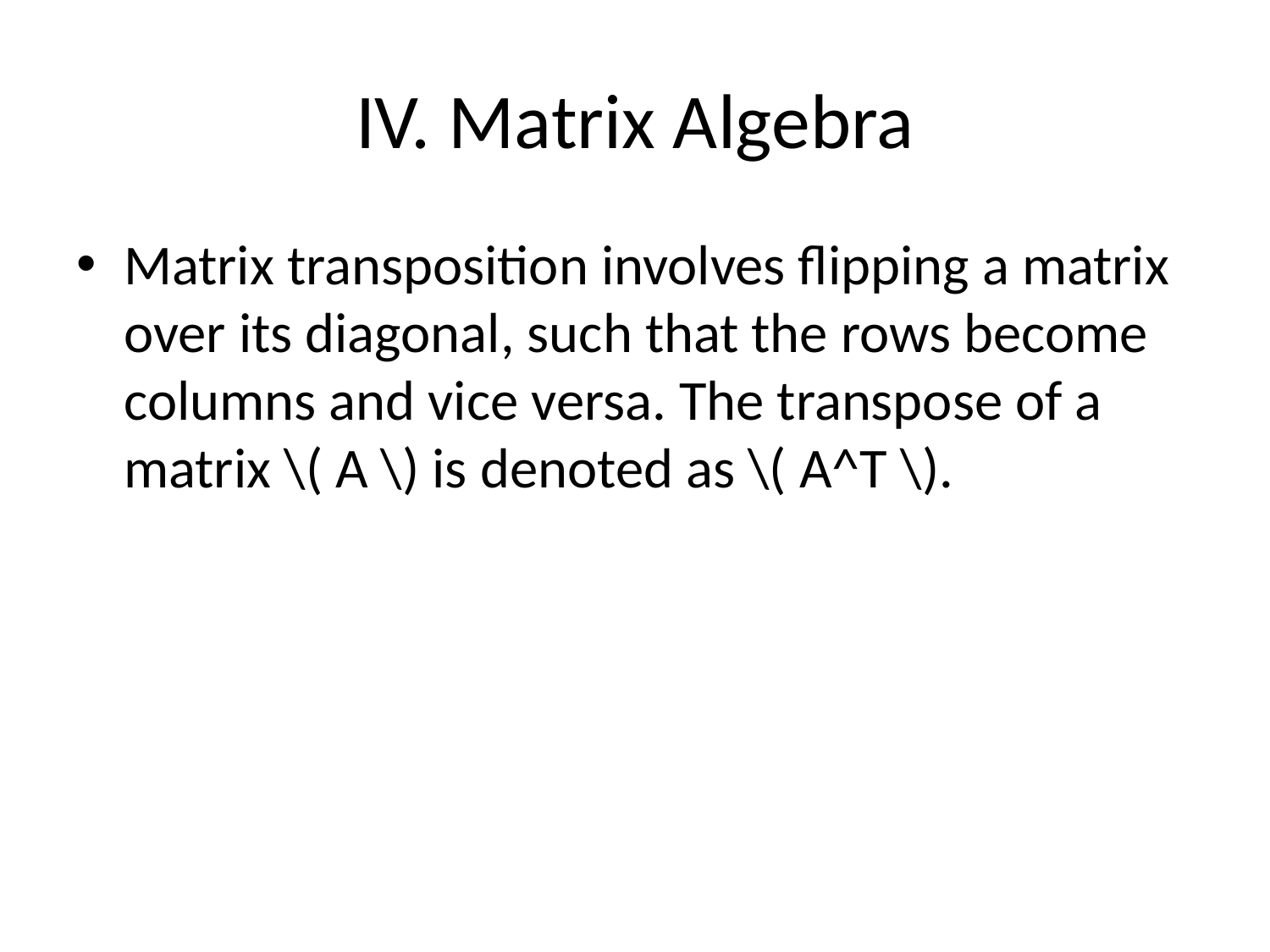

# IV. Matrix Algebra
Matrix transposition involves flipping a matrix over its diagonal, such that the rows become columns and vice versa. The transpose of a matrix \( A \) is denoted as \( A^T \).